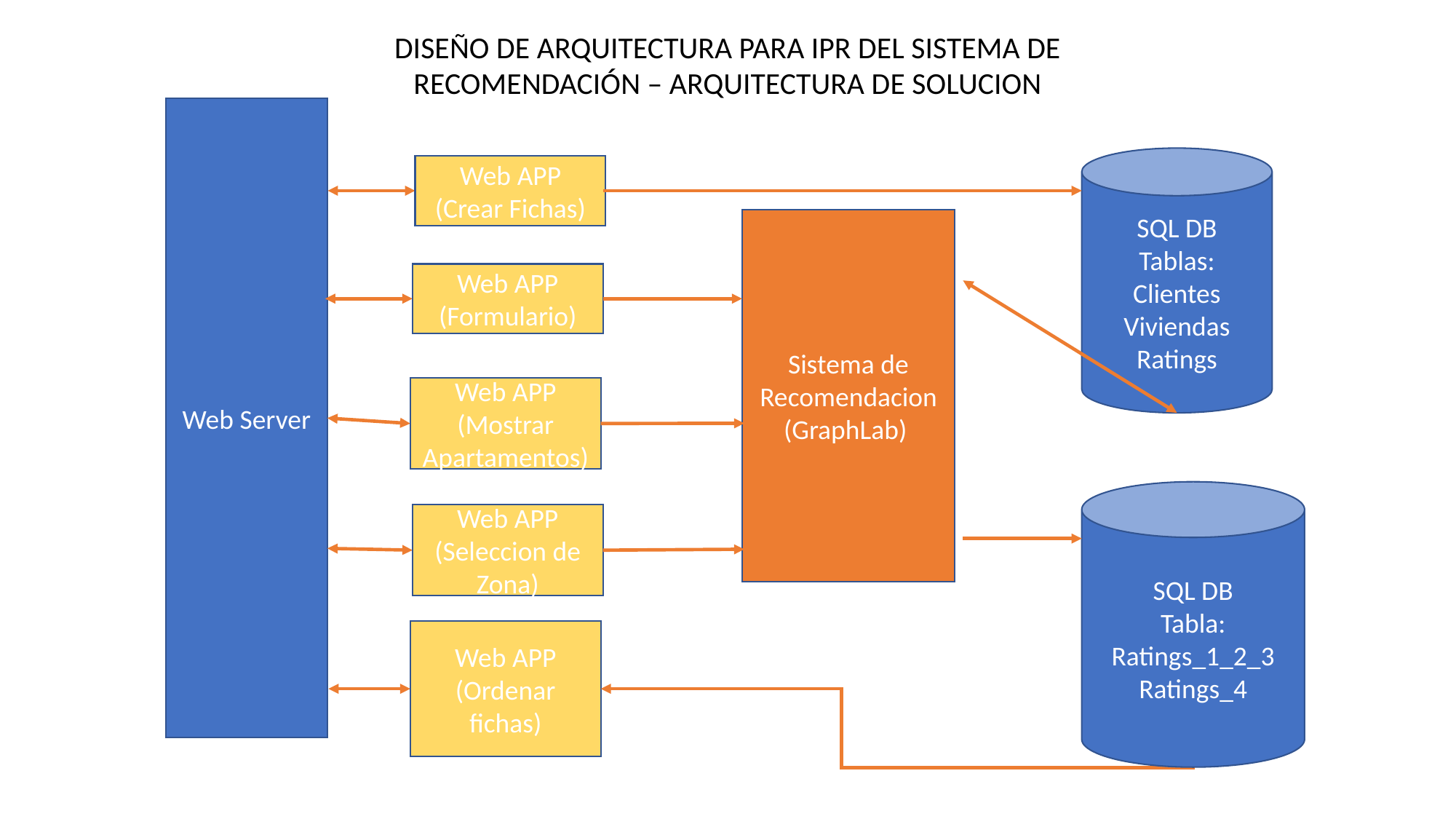

DISEÑO DE ARQUITECTURA PARA IPR DEL SISTEMA DE RECOMENDACIÓN – ARQUITECTURA DE SOLUCION
Web Server
SQL DB
Tablas:
Clientes
Viviendas
Ratings
Web APP (Crear Fichas)
Sistema de Recomendacion
(GraphLab)
Web APP (Formulario)
Web APP (Mostrar Apartamentos)
SQL DB
Tabla:
Ratings_1_2_3
Ratings_4
Web APP (Seleccion de Zona)
Web APP (Ordenar fichas)